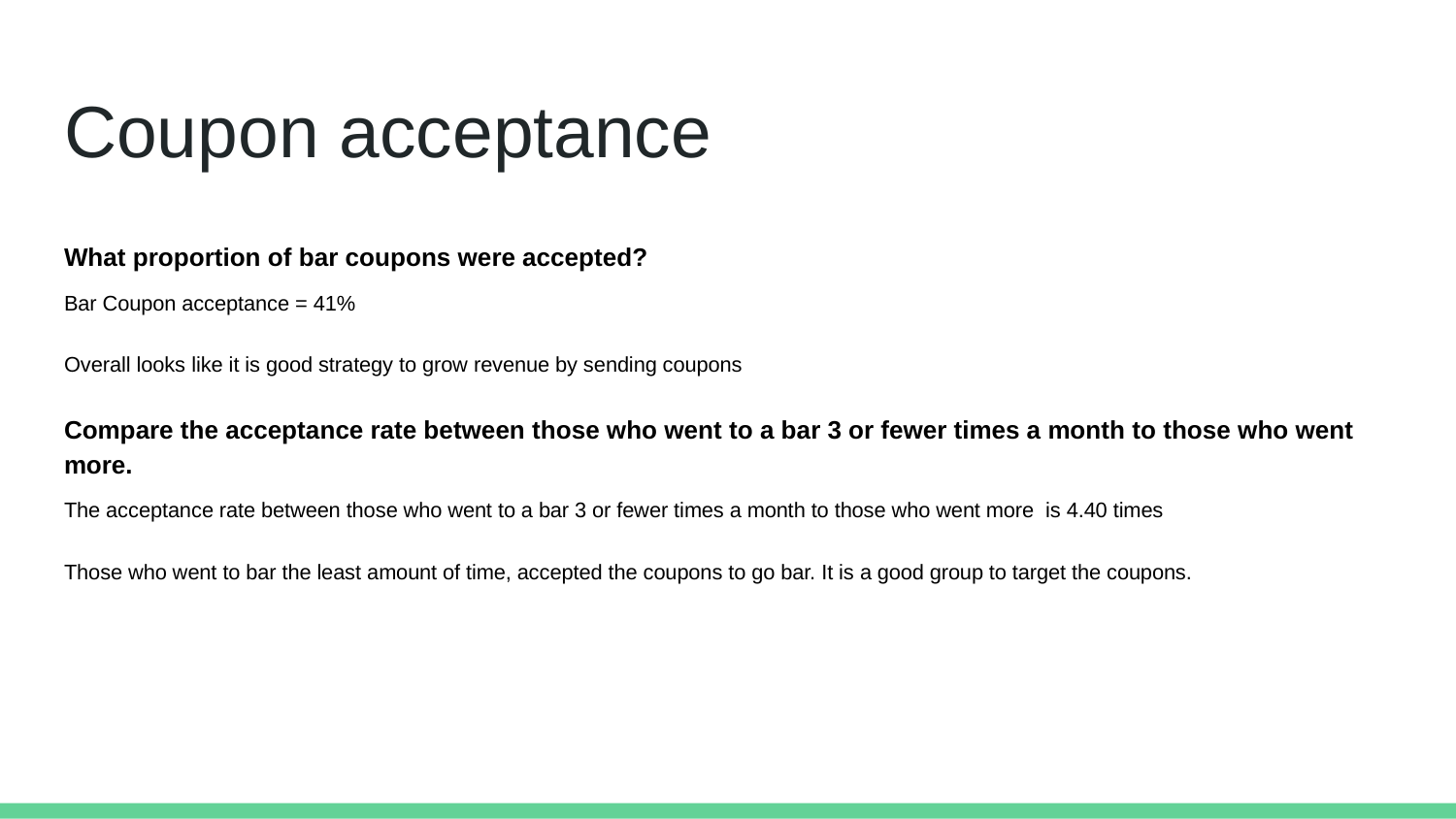

# Coupon acceptance
What proportion of bar coupons were accepted?
Bar Coupon acceptance = 41%
Overall looks like it is good strategy to grow revenue by sending coupons
Compare the acceptance rate between those who went to a bar 3 or fewer times a month to those who went more.
The acceptance rate between those who went to a bar 3 or fewer times a month to those who went more  is 4.40 times
Those who went to bar the least amount of time, accepted the coupons to go bar. It is a good group to target the coupons.